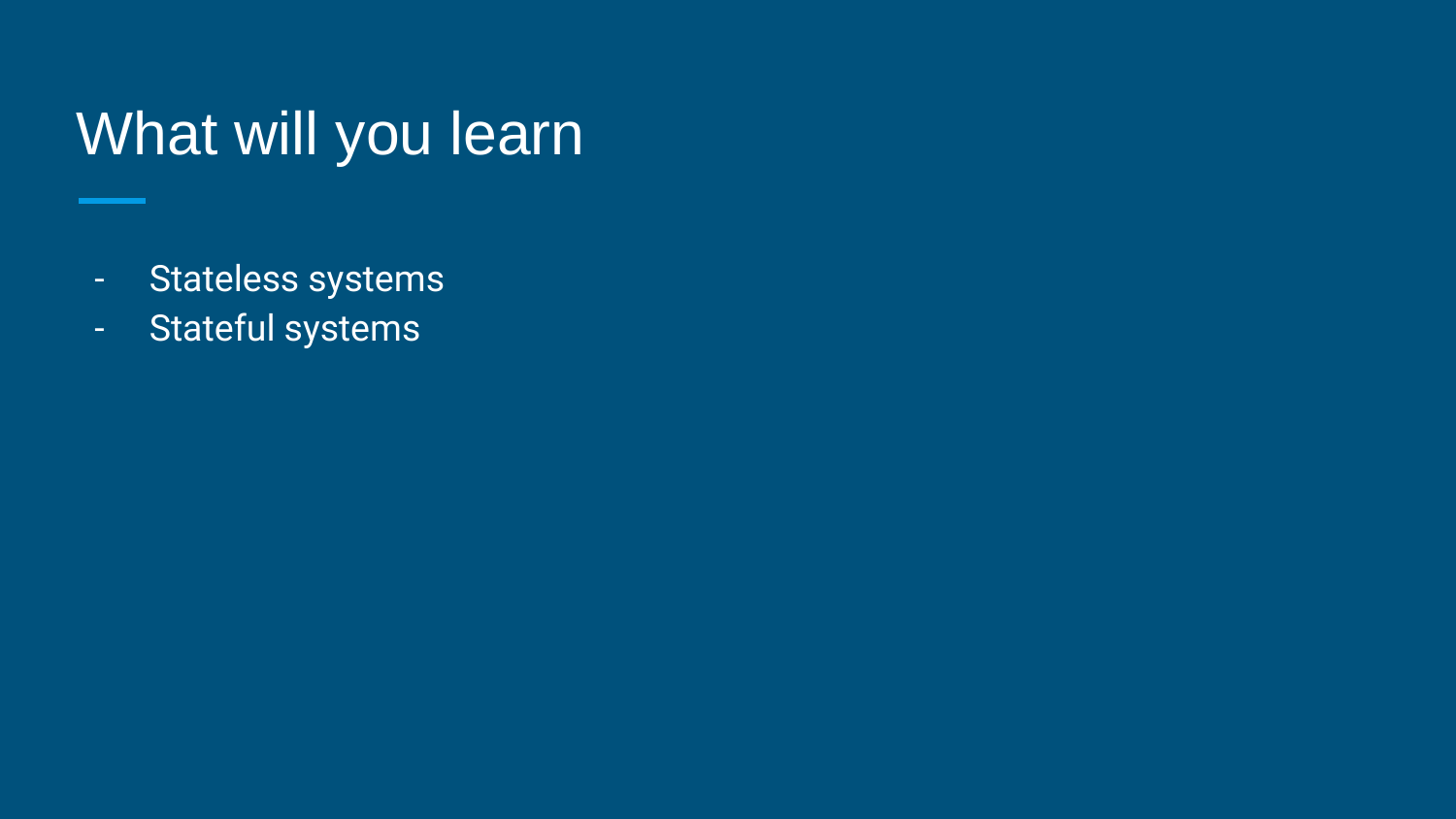

# What will you learn
Stateless systems
Stateful systems